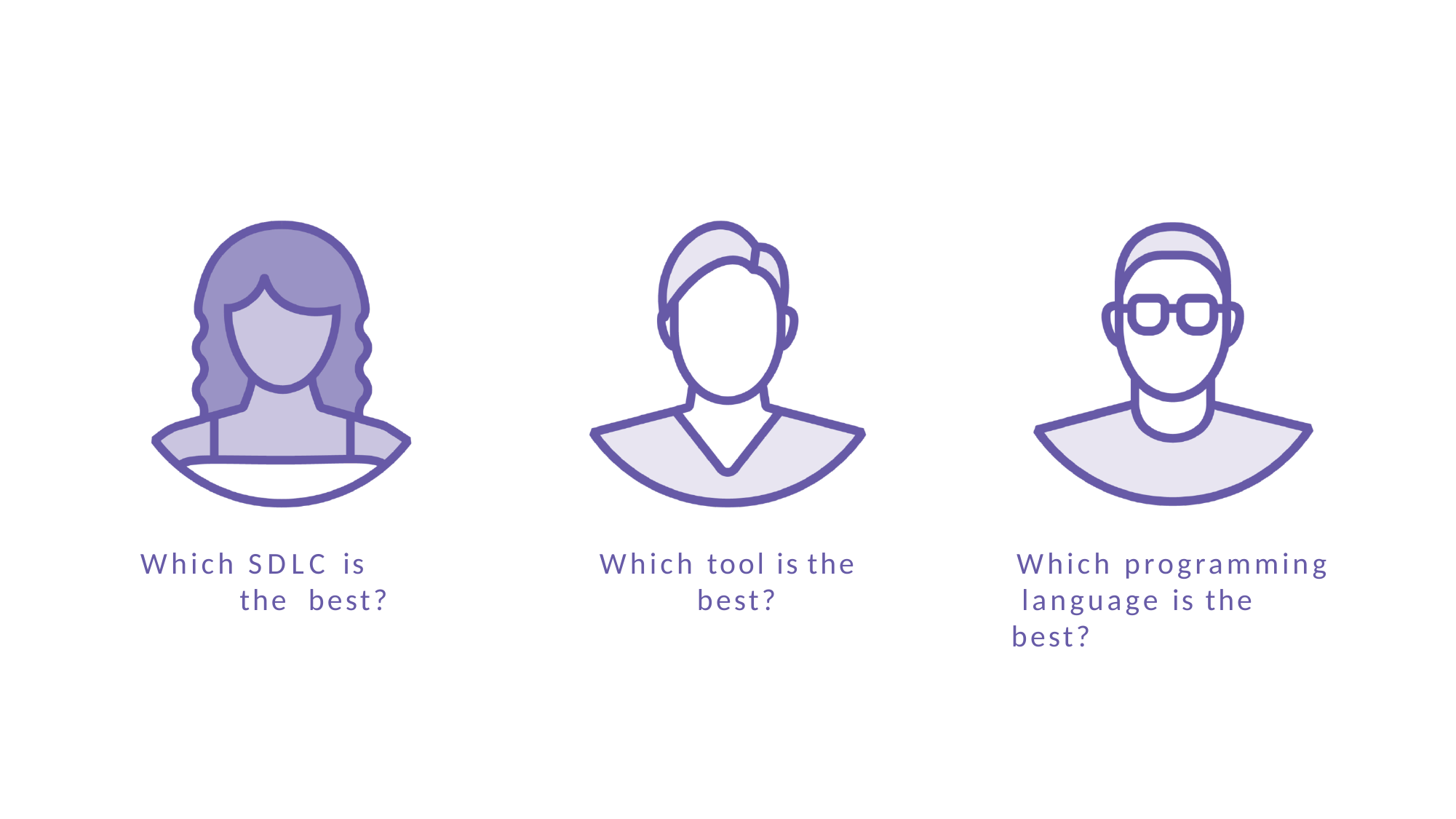

Which SDLC is the  best?
Which tool is the  best?
Which programming  language is the best?